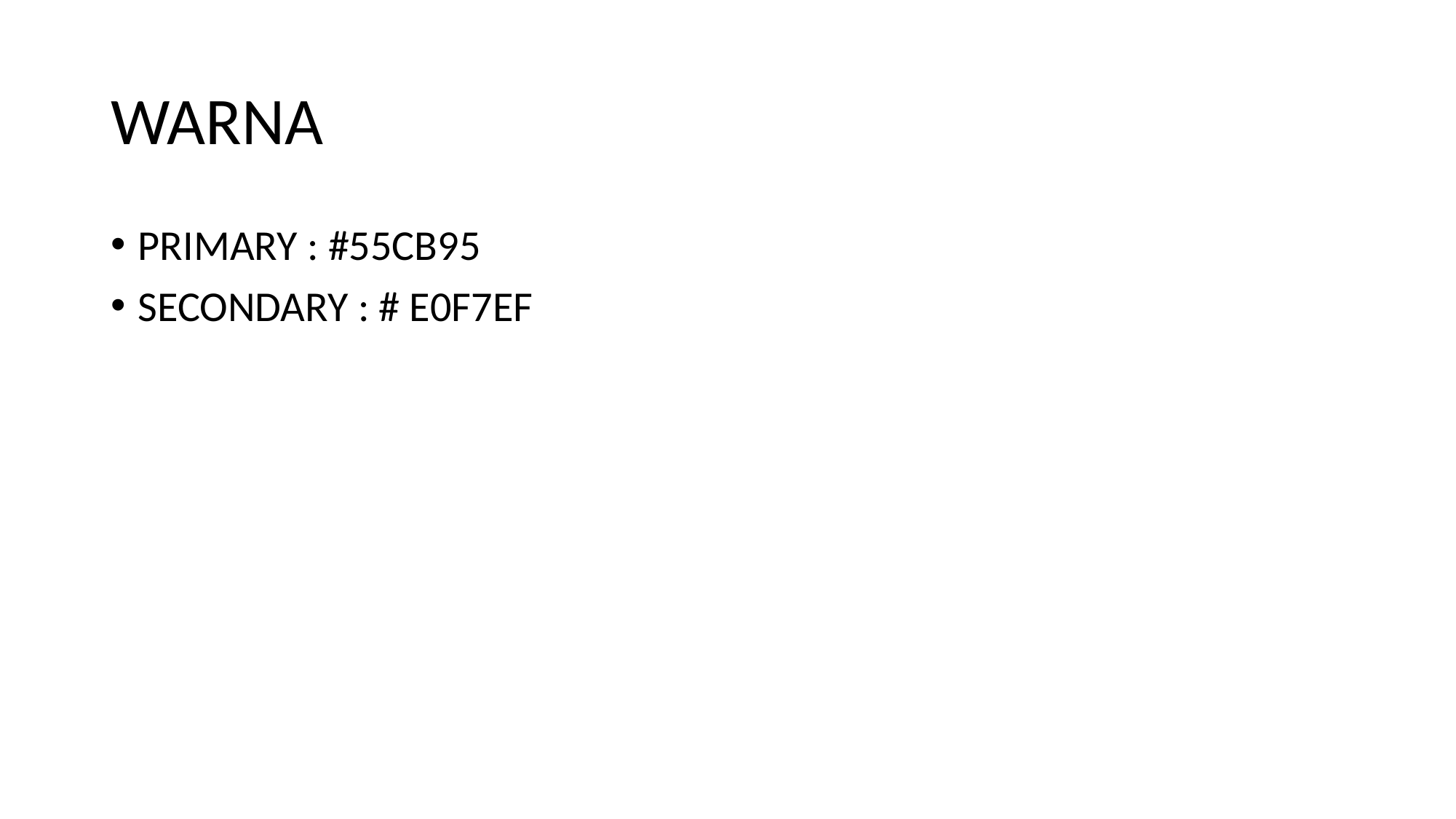

# WARNA
PRIMARY : #55CB95
SECONDARY : # E0F7EF